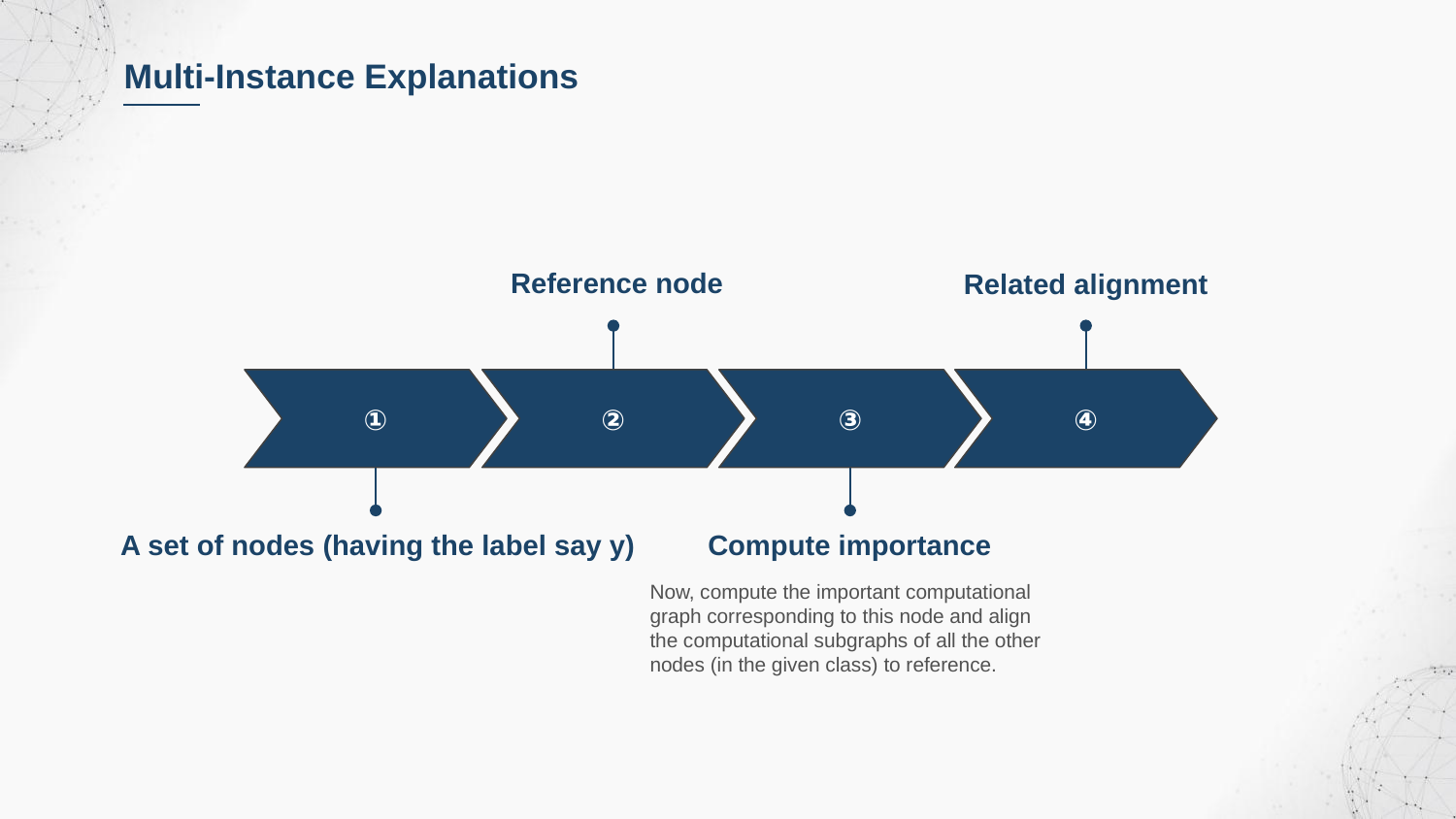

Multi-Instance Explanations
Reference node
Related alignment
①
②
③
④
A set of nodes (having the label say y)
Compute importance
Now, compute the important computational graph corresponding to this node and align the computational subgraphs of all the other nodes (in the given class) to reference.